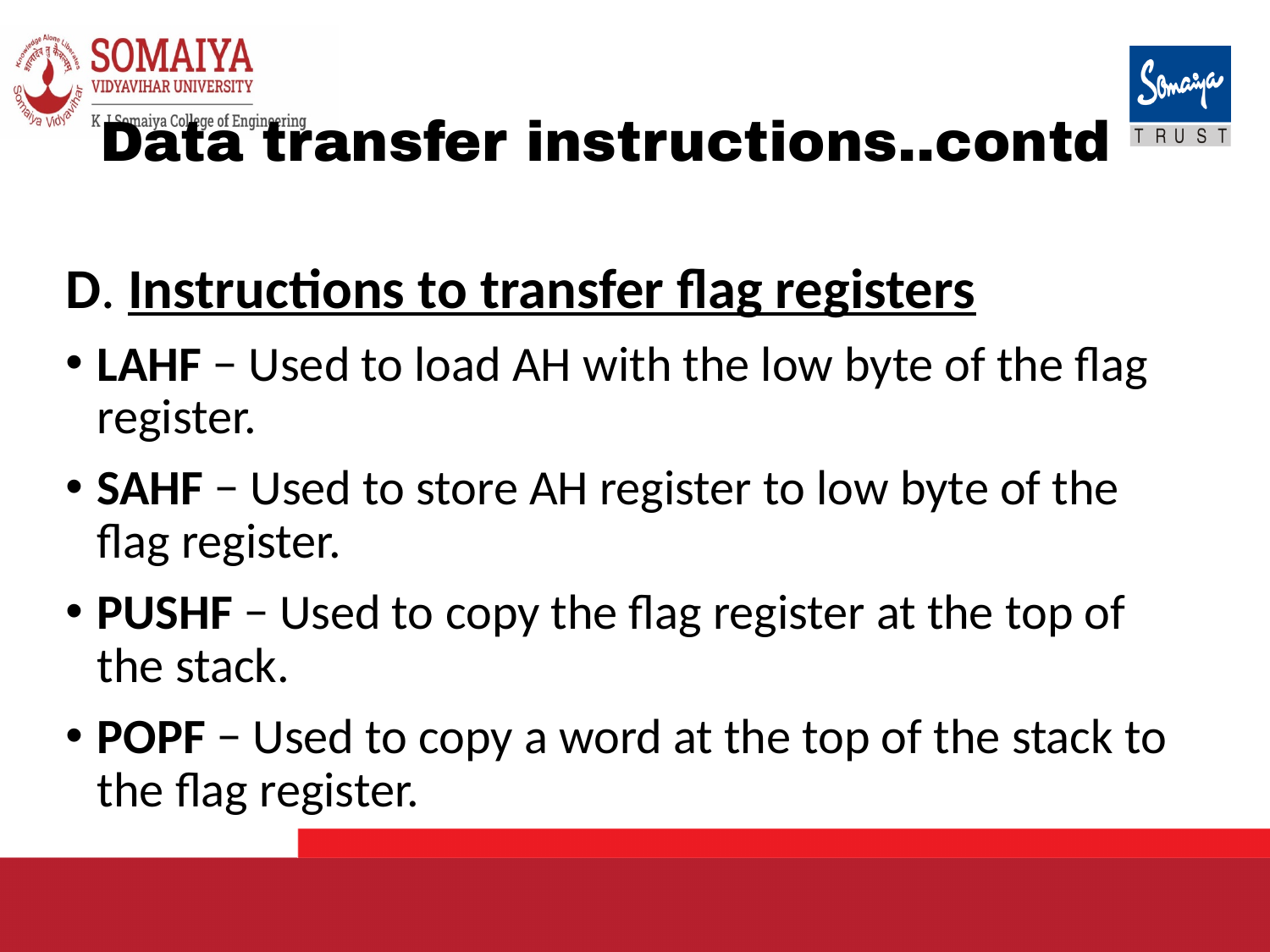

# Data transfer instructions..contd
D. Instructions to transfer flag registers
LAHF − Used to load AH with the low byte of the flag register.
SAHF − Used to store AH register to low byte of the flag register.
PUSHF − Used to copy the flag register at the top of the stack.
POPF − Used to copy a word at the top of the stack to the flag register.